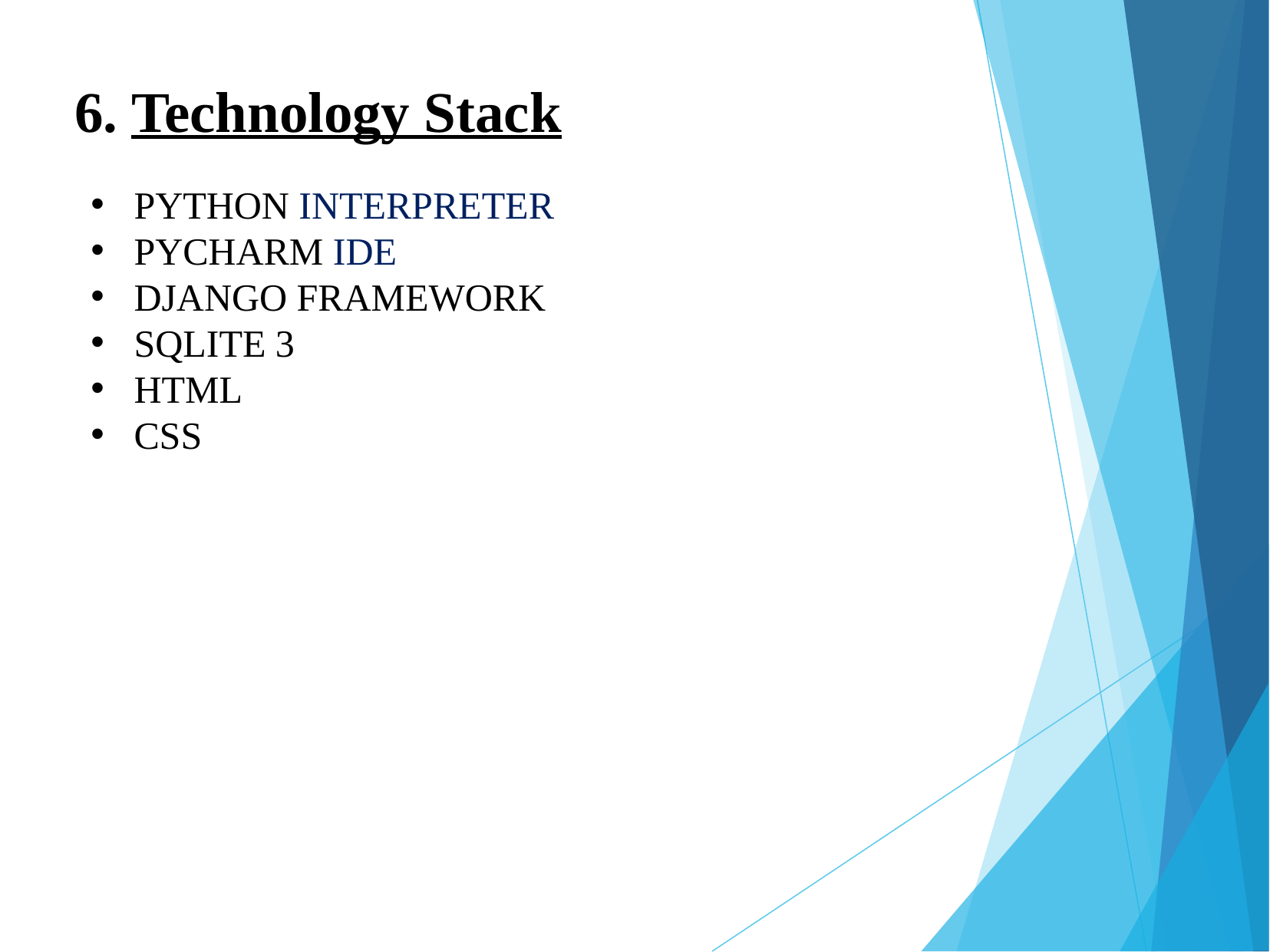

# 6. Technology Stack
PYTHON INTERPRETER
PYCHARM IDE
DJANGO FRAMEWORK
SQLITE 3
HTML
CSS